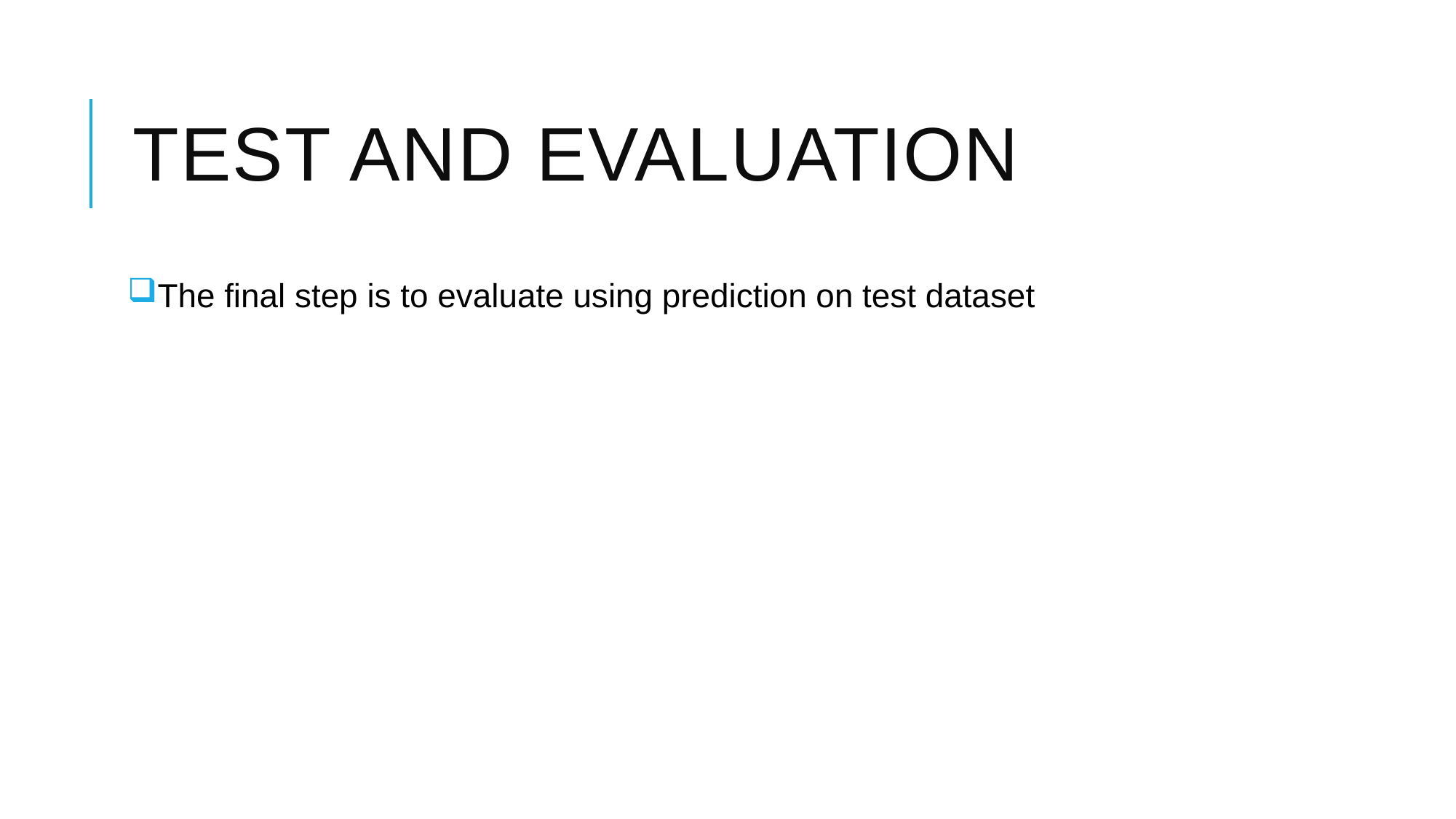

# Test and evaluation
The final step is to evaluate using prediction on test dataset